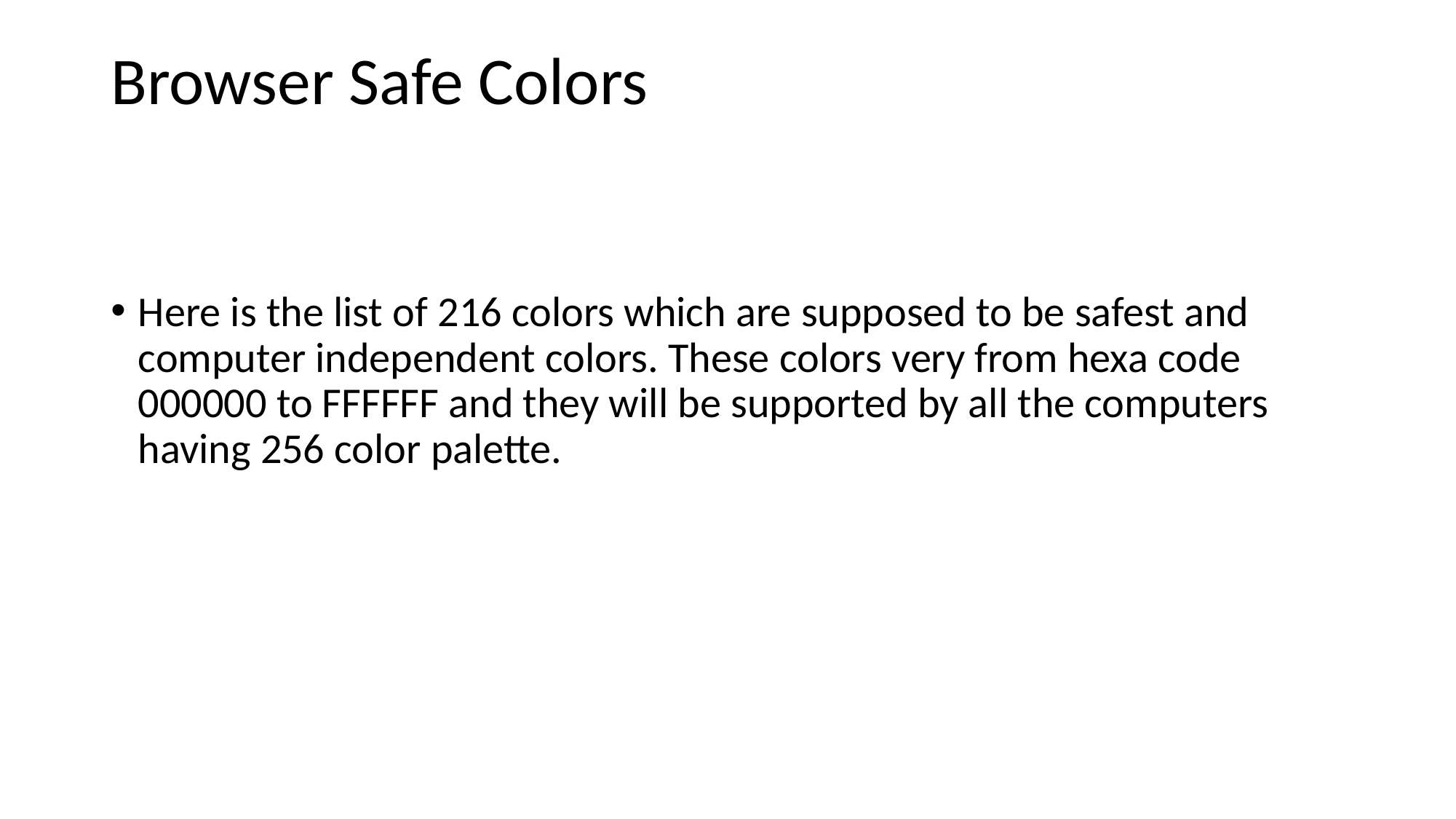

# Browser Safe Colors

Here is the list of 216 colors which are supposed to be safest and computer independent colors. These colors very from hexa code 000000 to FFFFFF and they will be supported by all the computers having 256 color palette.